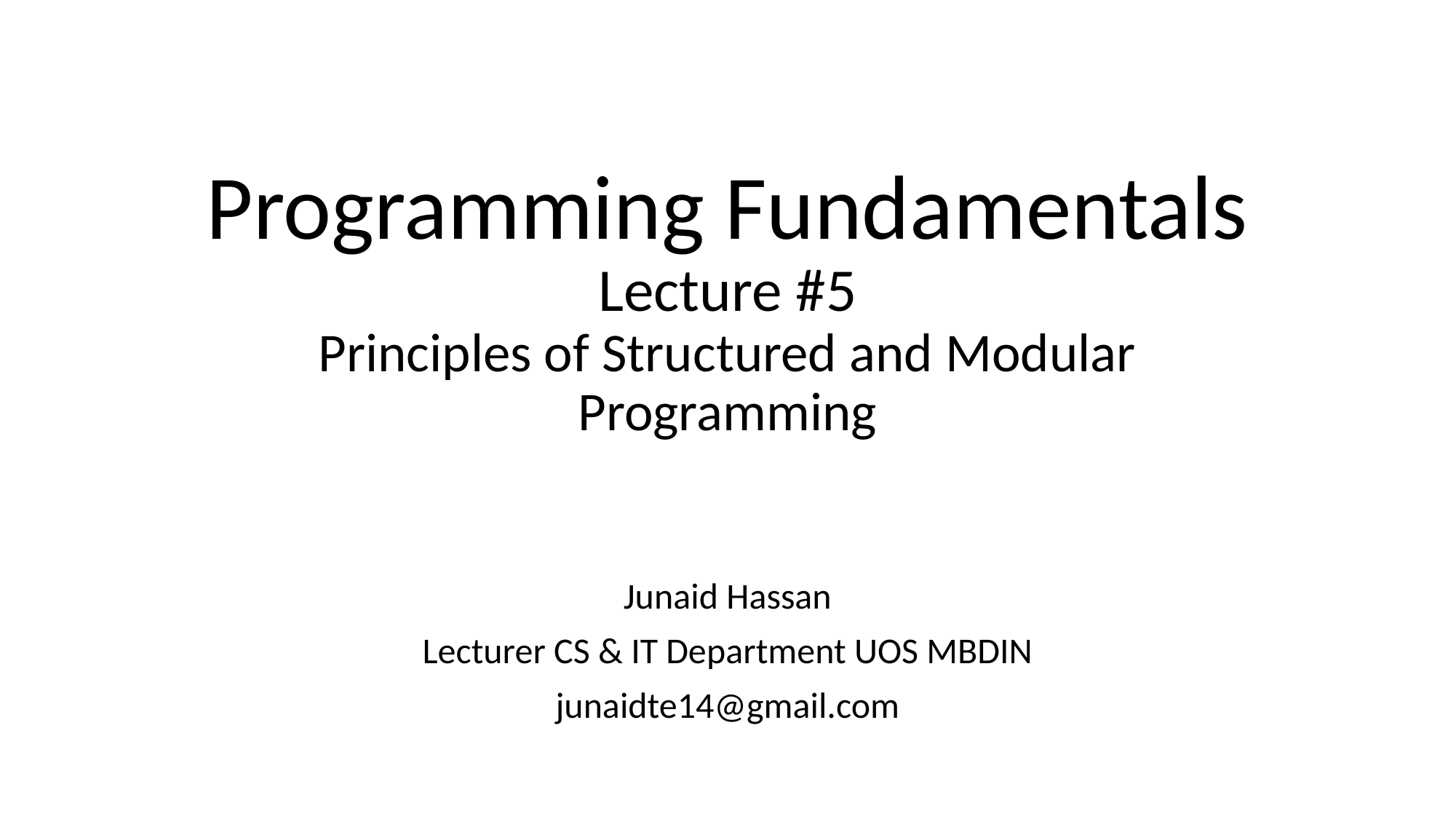

# Programming Fundamentals Lecture #5 Principles of Structured and Modular Programming

Junaid Hassan
Lecturer CS & IT Department UOS MBDIN
junaidte14@gmail.com